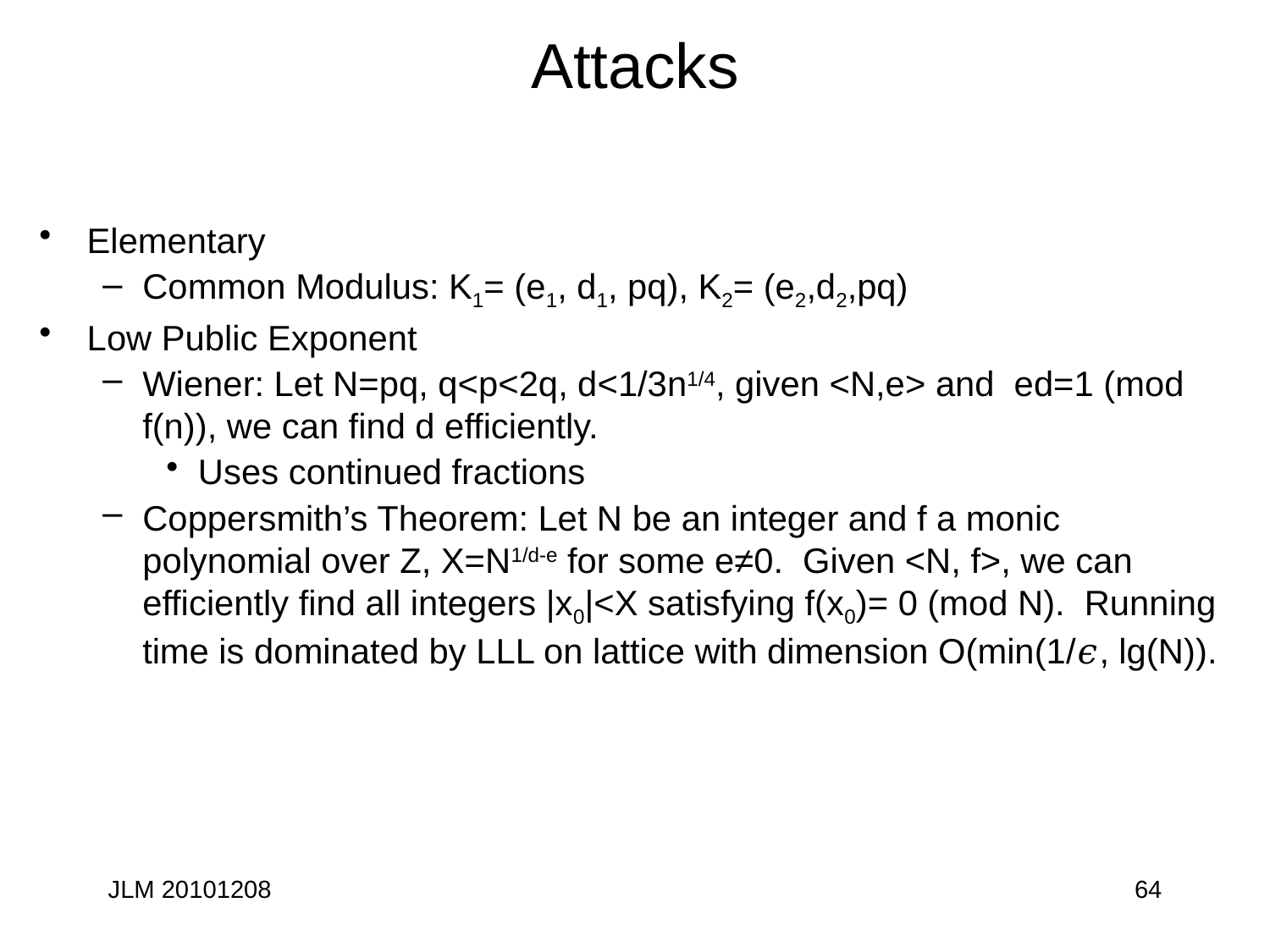

# Attacks
Elementary
Common Modulus: K1= (e1, d1, pq), K2= (e2,d2,pq)
Low Public Exponent
Wiener: Let N=pq, q<p<2q, d<1/3n1/4, given <N,e> and  ed=1 (mod f(n)), we can find d efficiently.
Uses continued fractions
Coppersmith’s Theorem: Let N be an integer and f a monic polynomial over Z, X=N1/d-e for some e≠0.  Given <N, f>, we can efficiently find all integers |x0|<X satisfying f(x0)= 0 (mod N).  Running time is dominated by LLL on lattice with dimension O(min(1/𝜖, lg(N)).
JLM 20101208
64